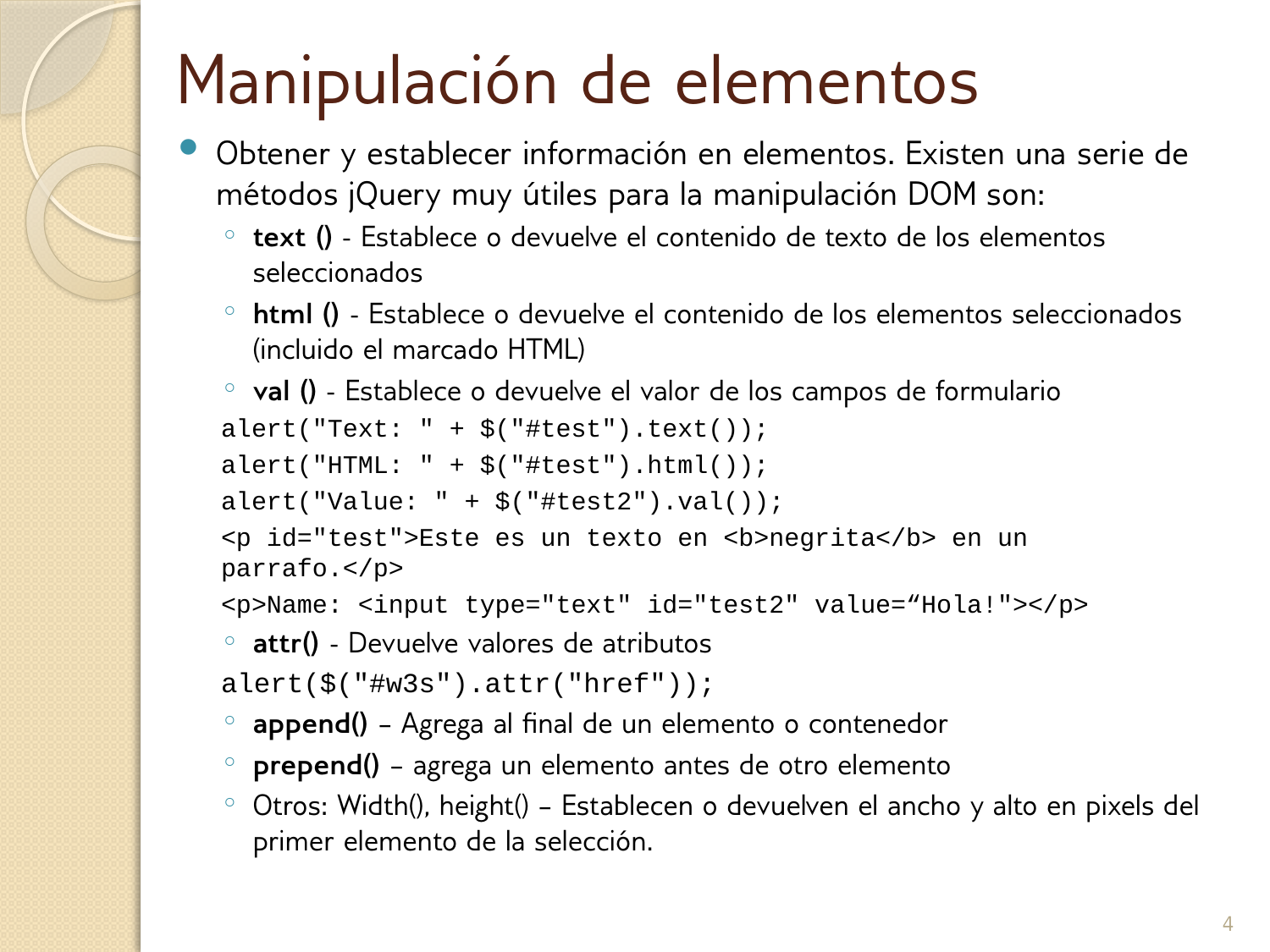

# Manipulación de elementos
Obtener y establecer información en elementos. Existen una serie de métodos jQuery muy útiles para la manipulación DOM son:
text () - Establece o devuelve el contenido de texto de los elementos seleccionados
html () - Establece o devuelve el contenido de los elementos seleccionados (incluido el marcado HTML)
val () - Establece o devuelve el valor de los campos de formulario
alert("Text: " + $("#test").text());
alert("HTML: " + $("#test").html());
alert("Value: " + $("#test2").val());
<p id="test">Este es un texto en <b>negrita</b> en un parrafo.</p>
<p>Name: <input type="text" id="test2" value=“Hola!"></p>
attr() - Devuelve valores de atributos
alert($("#w3s").attr("href"));
append() – Agrega al final de un elemento o contenedor
prepend() – agrega un elemento antes de otro elemento
Otros: Width(), height() – Establecen o devuelven el ancho y alto en pixels del primer elemento de la selección.

4